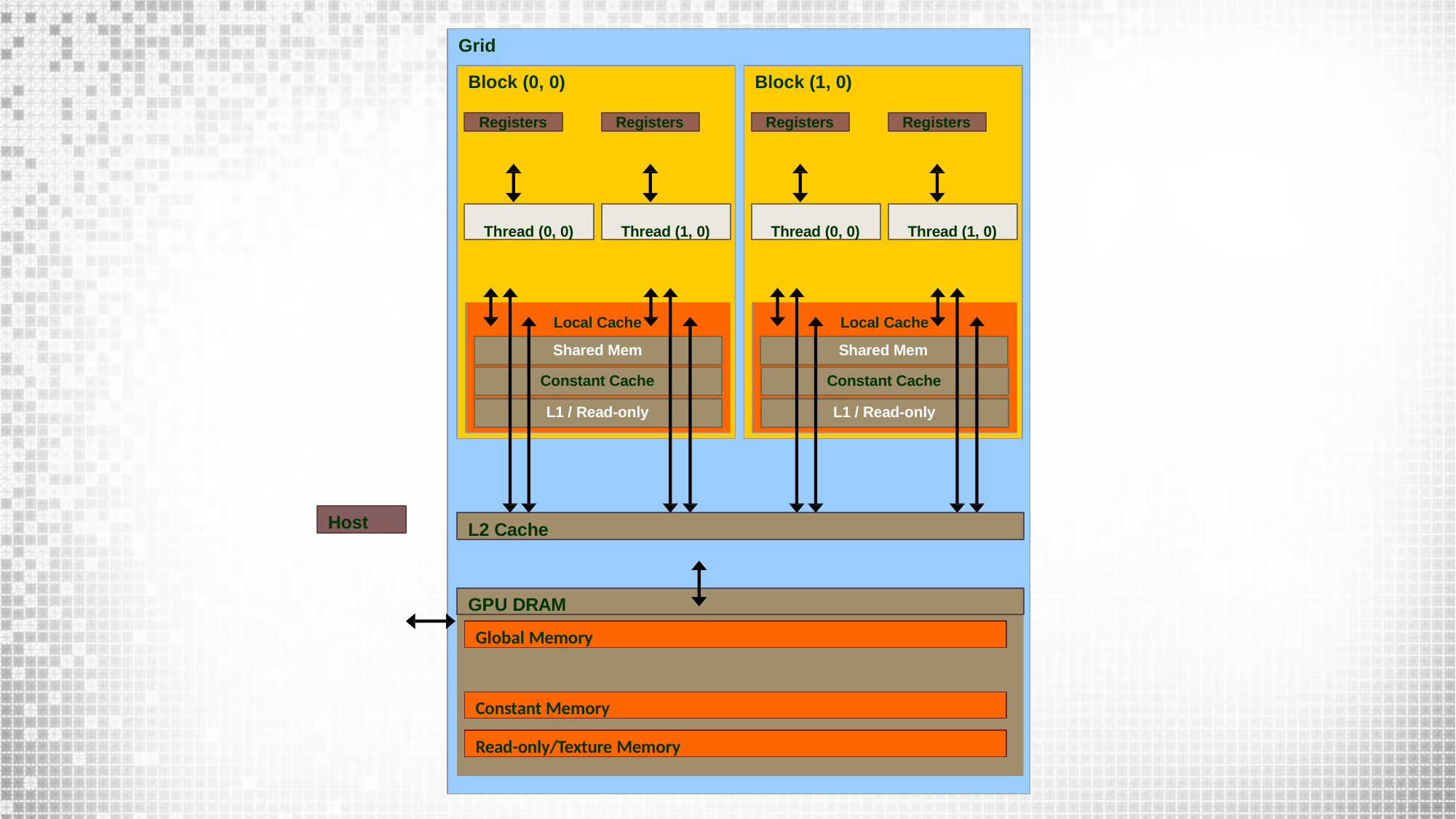

Grid

Block (0, 0)
Block (1, 0)
Registers
Registers
Registers
Registers

Thread (0, 0)

Thread (1, 0)

Thread (0, 0)

Thread (1, 0)

Local Cache
Local Cache

Shared Mem
Shared Mem

Constant Cache
Constant Cache

L1 / Read-only
L1 / Read-only
Host
L2 Cache

GPU DRAM

Global Memory
Constant Memory
Read-only/Texture Memory